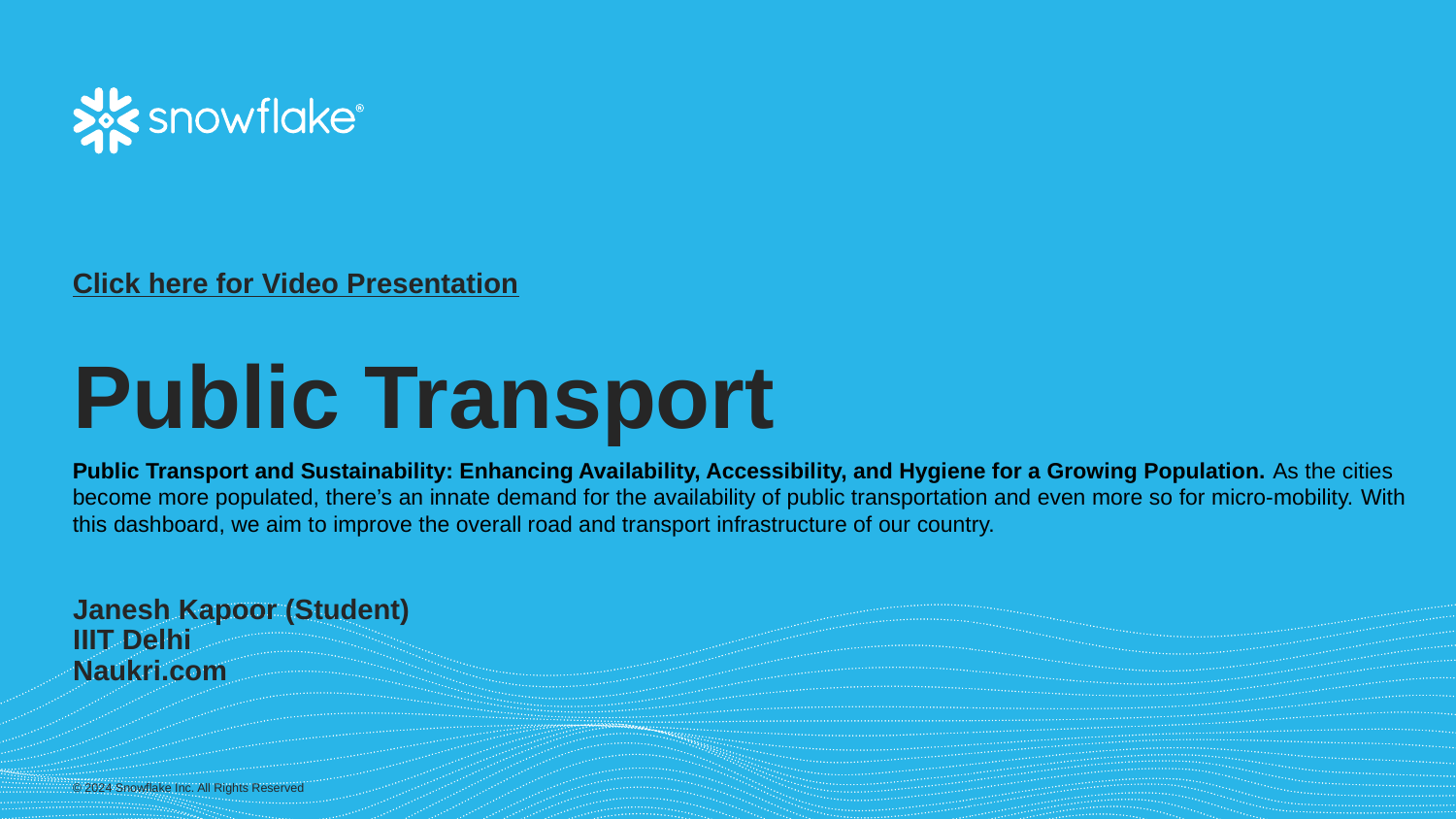

Public Transport
Click here for Video Presentation
Public Transport and Sustainability: Enhancing Availability, Accessibility, and Hygiene for a Growing Population. As the cities become more populated, there’s an innate demand for the availability of public transportation and even more so for micro-mobility. With this dashboard, we aim to improve the overall road and transport infrastructure of our country.
Janesh Kapoor (Student)
IIIT Delhi
Naukri.com